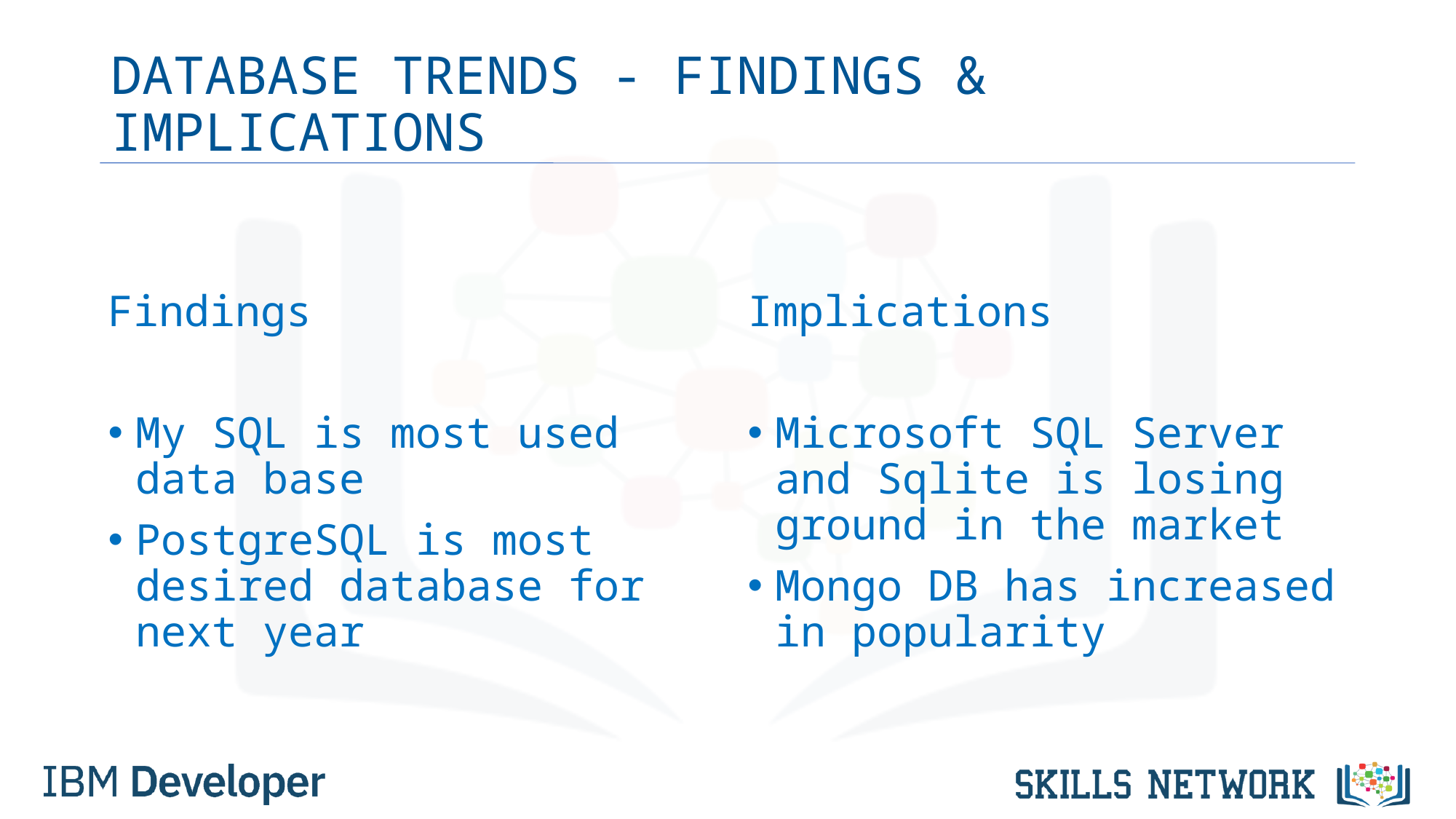

# DATABASE TRENDS - FINDINGS & IMPLICATIONS

Findings

My SQL is most used data base
PostgreSQL is most desired database for next year

Implications

Microsoft SQL Server and Sqlite is losing ground in the market
Mongo DB has increased in popularity